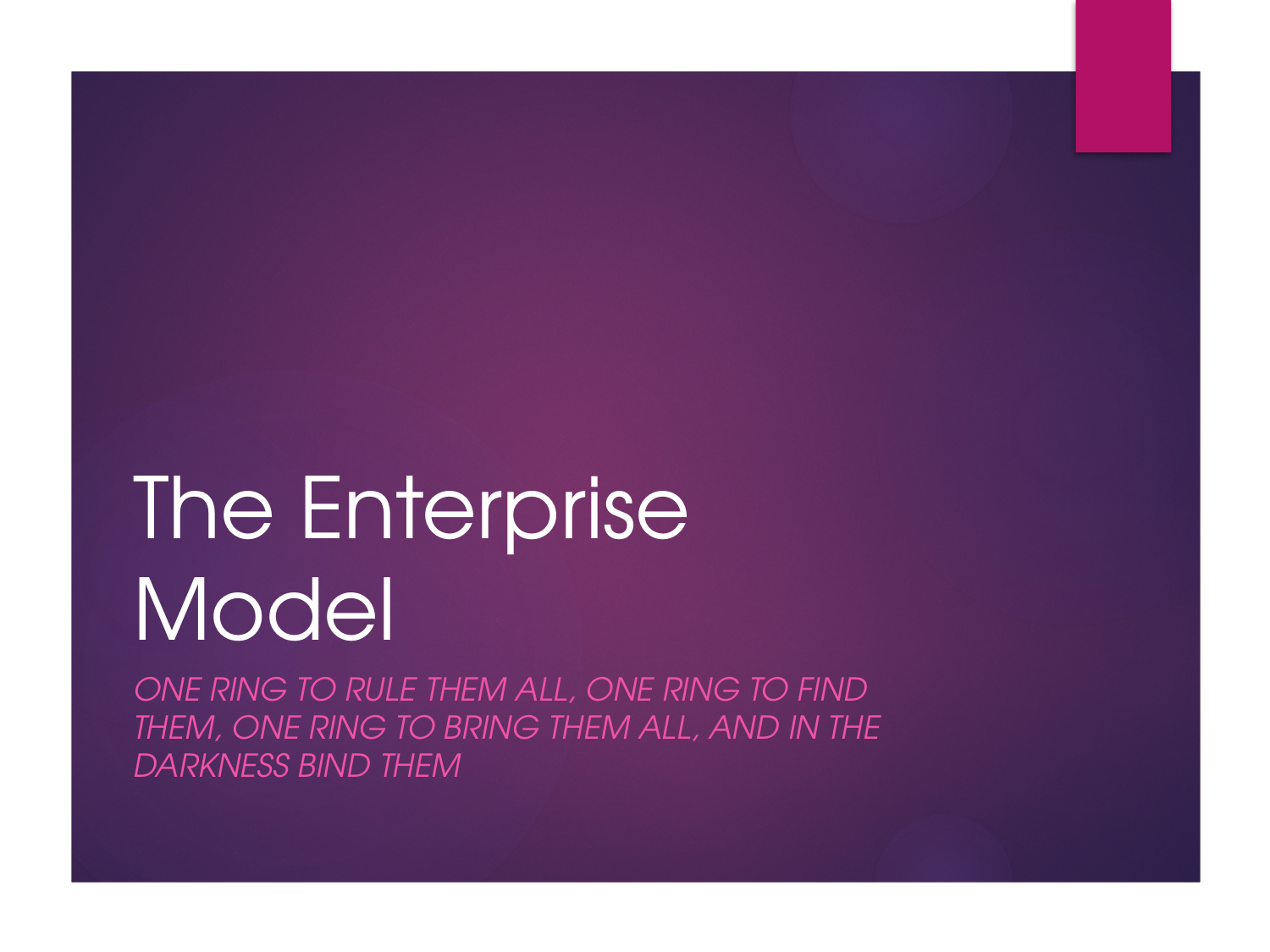

# The Enterprise Model
One Ring to rule them all, One Ring to find them, One Ring to bring them all, and in the darkness bind them